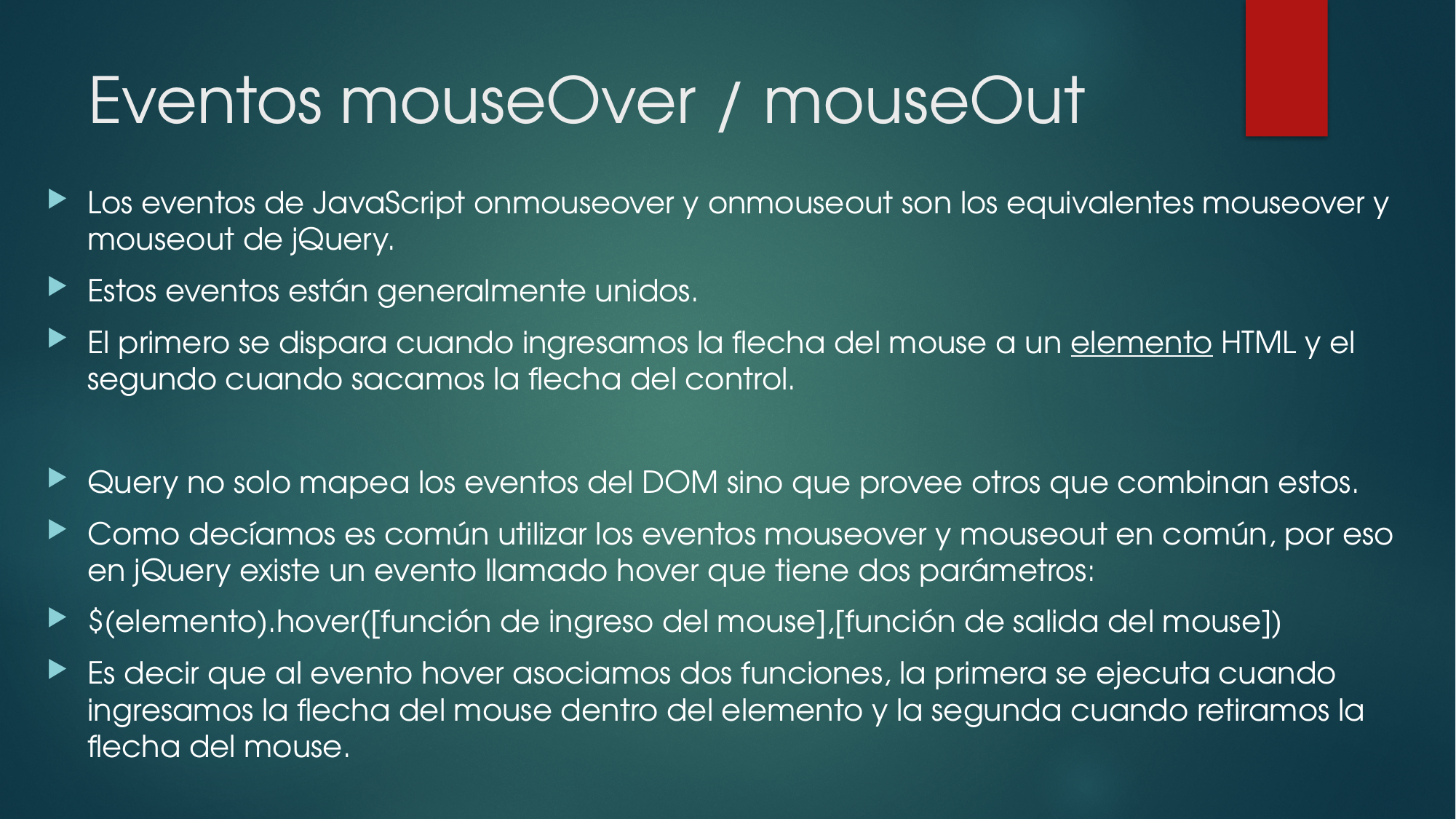

# Eventos mouseOver / mouseOut
Los eventos de JavaScript onmouseover y onmouseout son los equivalentes mouseover y mouseout de jQuery.
Estos eventos están generalmente unidos.
El primero se dispara cuando ingresamos la flecha del mouse a un elemento HTML y el segundo cuando sacamos la flecha del control.

Query no solo mapea los eventos del DOM sino que provee otros que combinan estos.
Como decíamos es común utilizar los eventos mouseover y mouseout en común, por eso en jQuery existe un evento llamado hover que tiene dos parámetros:
$(elemento).hover([función de ingreso del mouse],[función de salida del mouse])
Es decir que al evento hover asociamos dos funciones, la primera se ejecuta cuando ingresamos la flecha del mouse dentro del elemento y la segunda cuando retiramos la flecha del mouse.